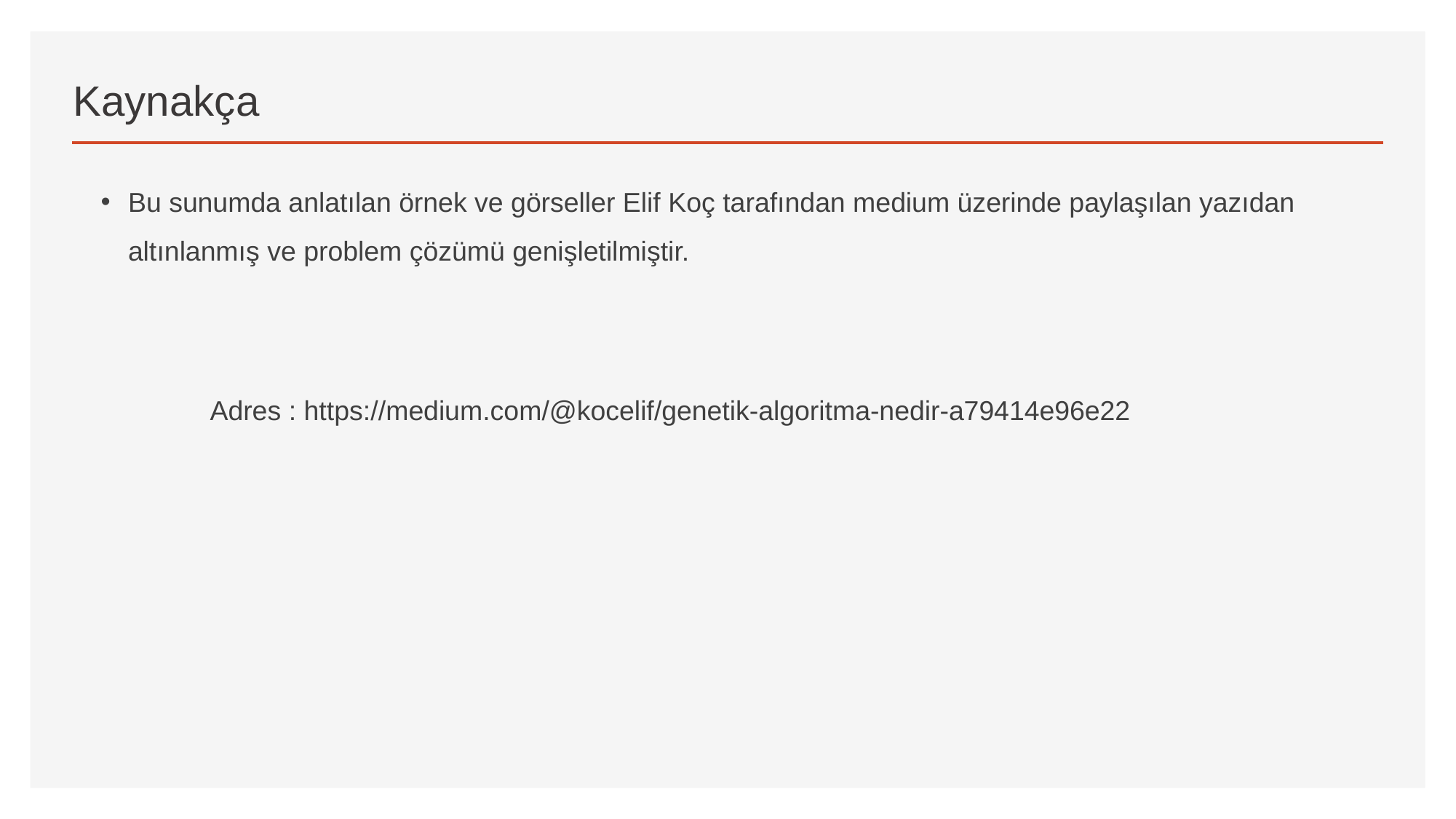

# Kaynakça
Bu sunumda anlatılan örnek ve görseller Elif Koç tarafından medium üzerinde paylaşılan yazıdan altınlanmış ve problem çözümü genişletilmiştir.

	Adres : https://medium.com/@kocelif/genetik-algoritma-nedir-a79414e96e22